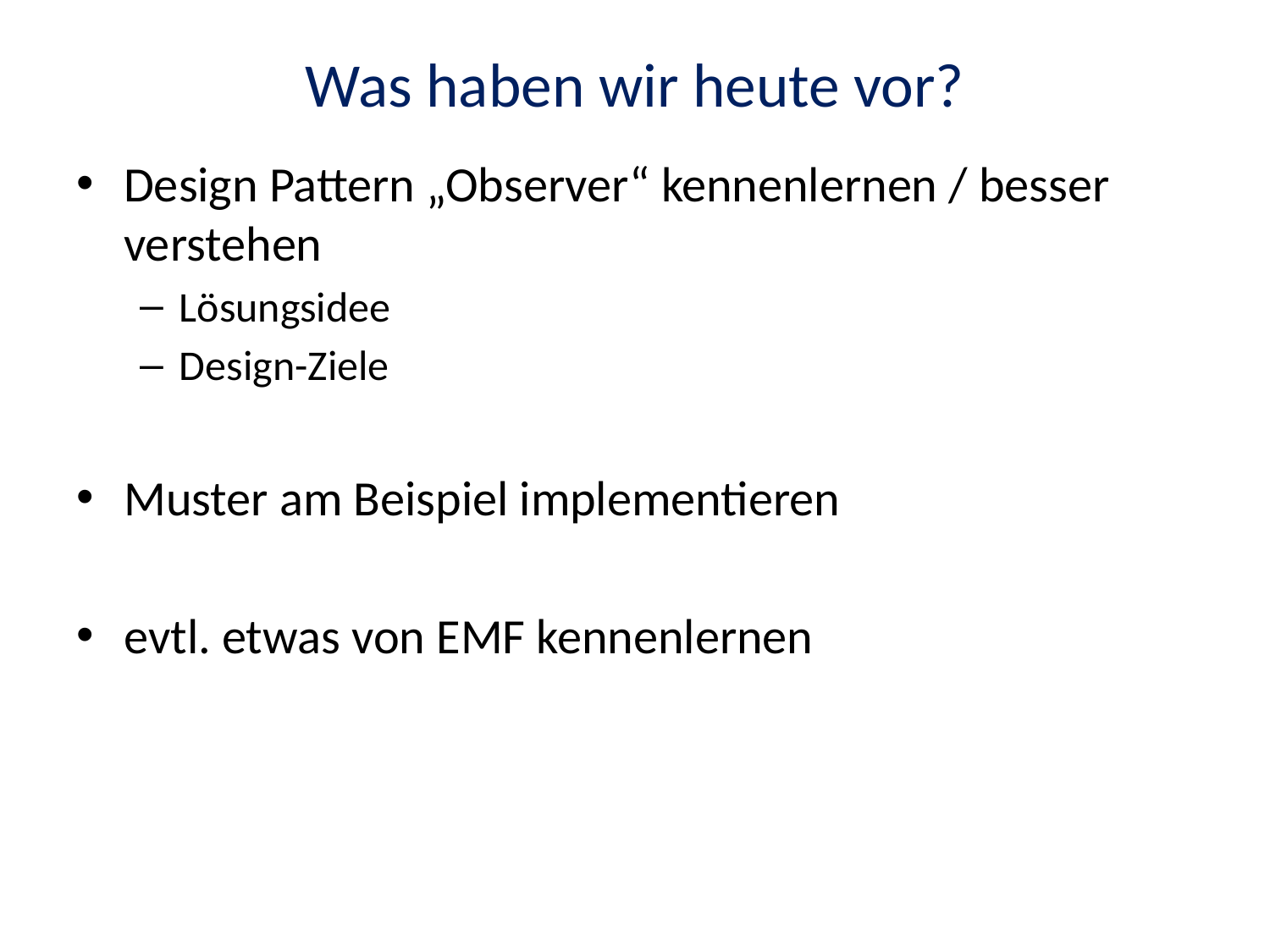

# Was haben wir heute vor?
Design Pattern „Observer“ kennenlernen / besser verstehen
Lösungsidee
Design-Ziele

Muster am Beispiel implementieren

evtl. etwas von EMF kennenlernen